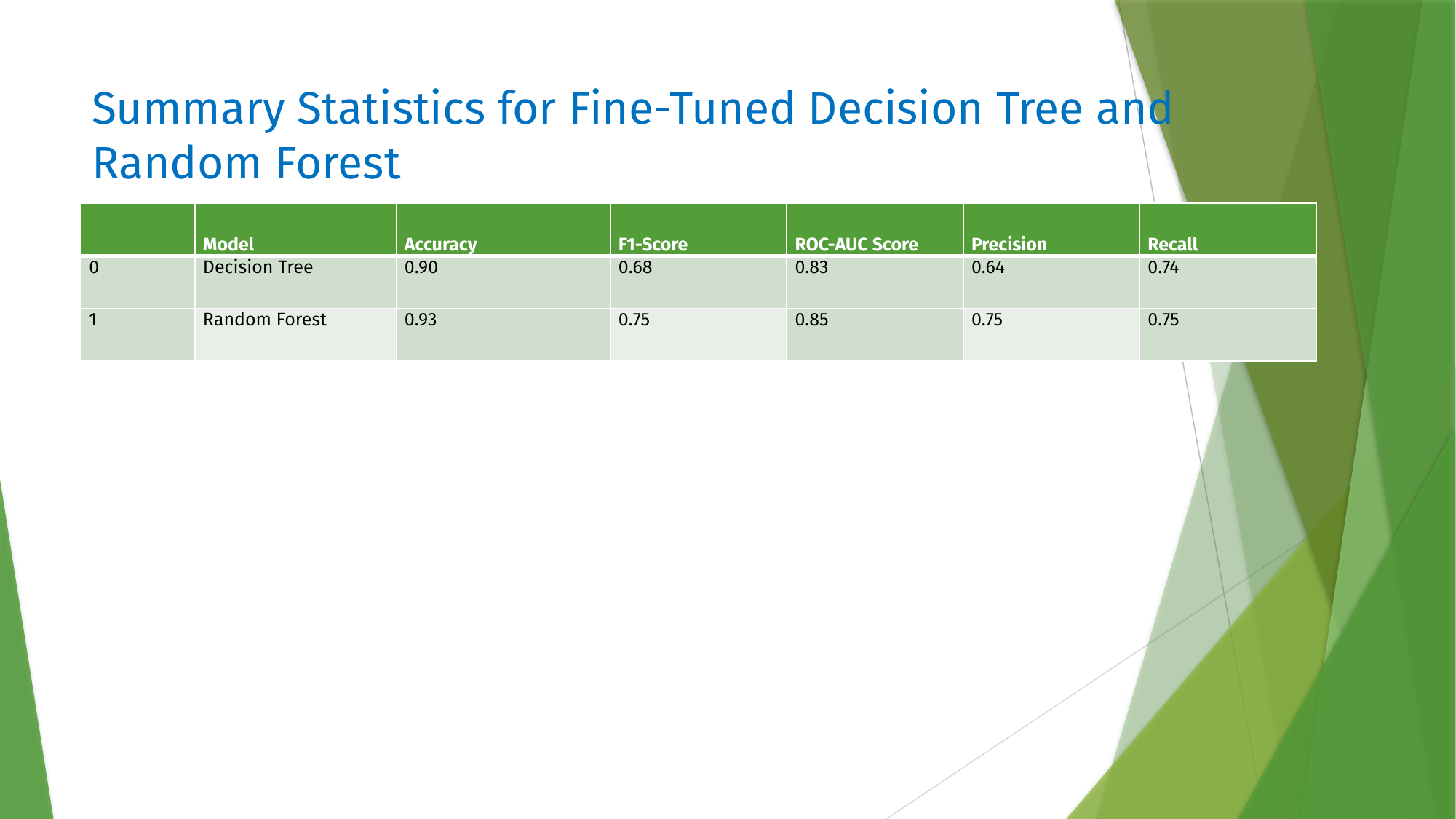

# Summary Statistics for Fine-Tuned Decision Tree and Random Forest
|  | Model | Accuracy | F1-Score | ROC-AUC Score | Precision | Recall |
| --- | --- | --- | --- | --- | --- | --- |
| 0 | Decision Tree | 0.90 | 0.68 | 0.83 | 0.64 | 0.74 |
| 1 | Random Forest | 0.93 | 0.75 | 0.85 | 0.75 | 0.75 |